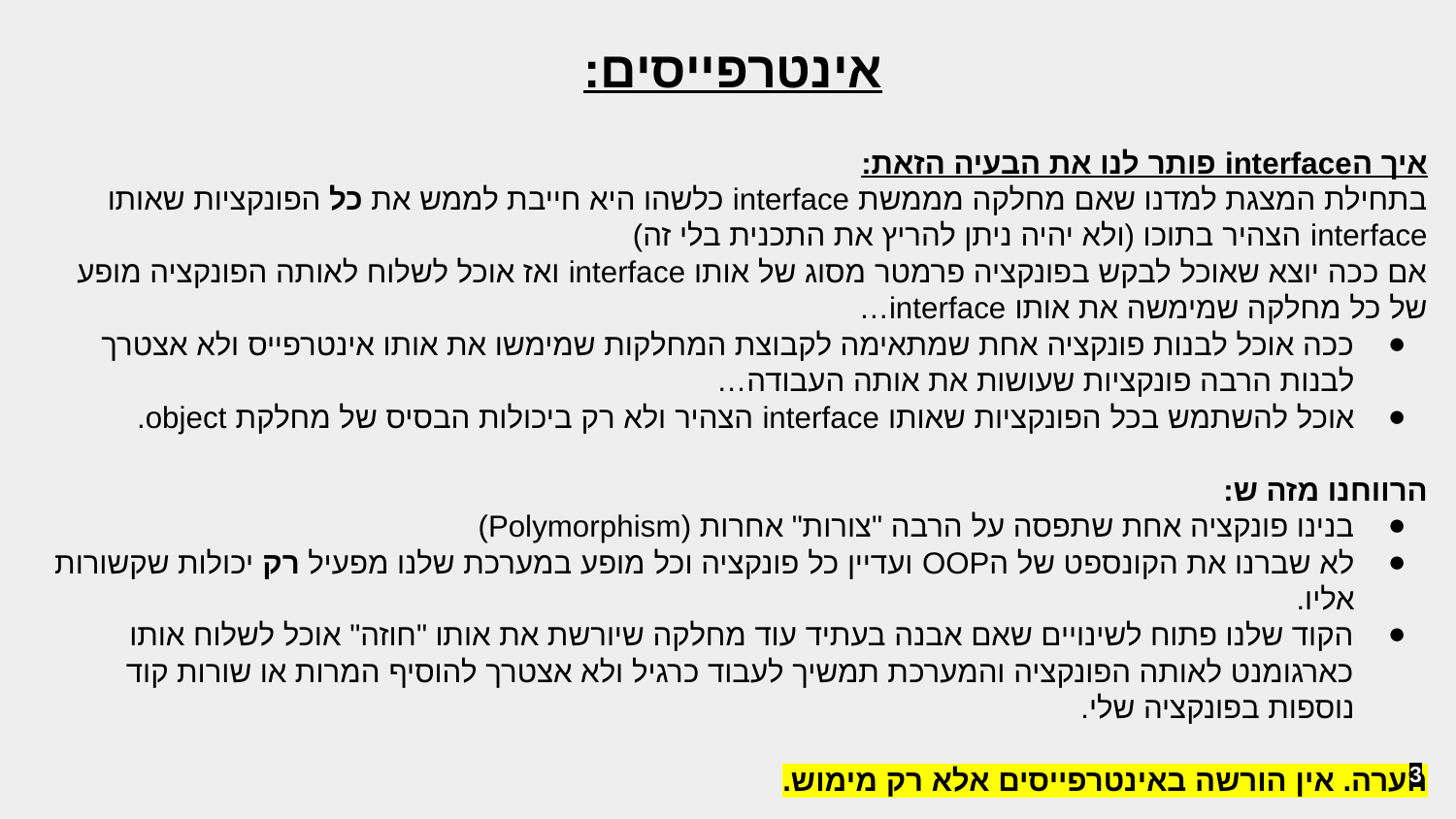

אינטרפייסים:

איך הinterface פותר לנו את הבעיה הזאת:
בתחילת המצגת למדנו שאם מחלקה מממשת interface כלשהו היא חייבת לממש את כל הפונקציות שאותו interface הצהיר בתוכו (ולא יהיה ניתן להריץ את התכנית בלי זה)
אם ככה יוצא שאוכל לבקש בפונקציה פרמטר מסוג של אותו interface ואז אוכל לשלוח לאותה הפונקציה מופע של כל מחלקה שמימשה את אותו interface…
ככה אוכל לבנות פונקציה אחת שמתאימה לקבוצת המחלקות שמימשו את אותו אינטרפייס ולא אצטרך לבנות הרבה פונקציות שעושות את אותה העבודה…
אוכל להשתמש בכל הפונקציות שאותו interface הצהיר ולא רק ביכולות הבסיס של מחלקת object.

הרווחנו מזה ש:
בנינו פונקציה אחת שתפסה על הרבה "צורות" אחרות (Polymorphism)
לא שברנו את הקונספט של הOOP ועדיין כל פונקציה וכל מופע במערכת שלנו מפעיל רק יכולות שקשורות אליו.
הקוד שלנו פתוח לשינויים שאם אבנה בעתיד עוד מחלקה שיורשת את אותו "חוזה" אוכל לשלוח אותו כארגומנט לאותה הפונקציה והמערכת תמשיך לעבוד כרגיל ולא אצטרך להוסיף המרות או שורות קוד נוספות בפונקציה שלי.

הערה. אין הורשה באינטרפייסים אלא רק מימוש.
3